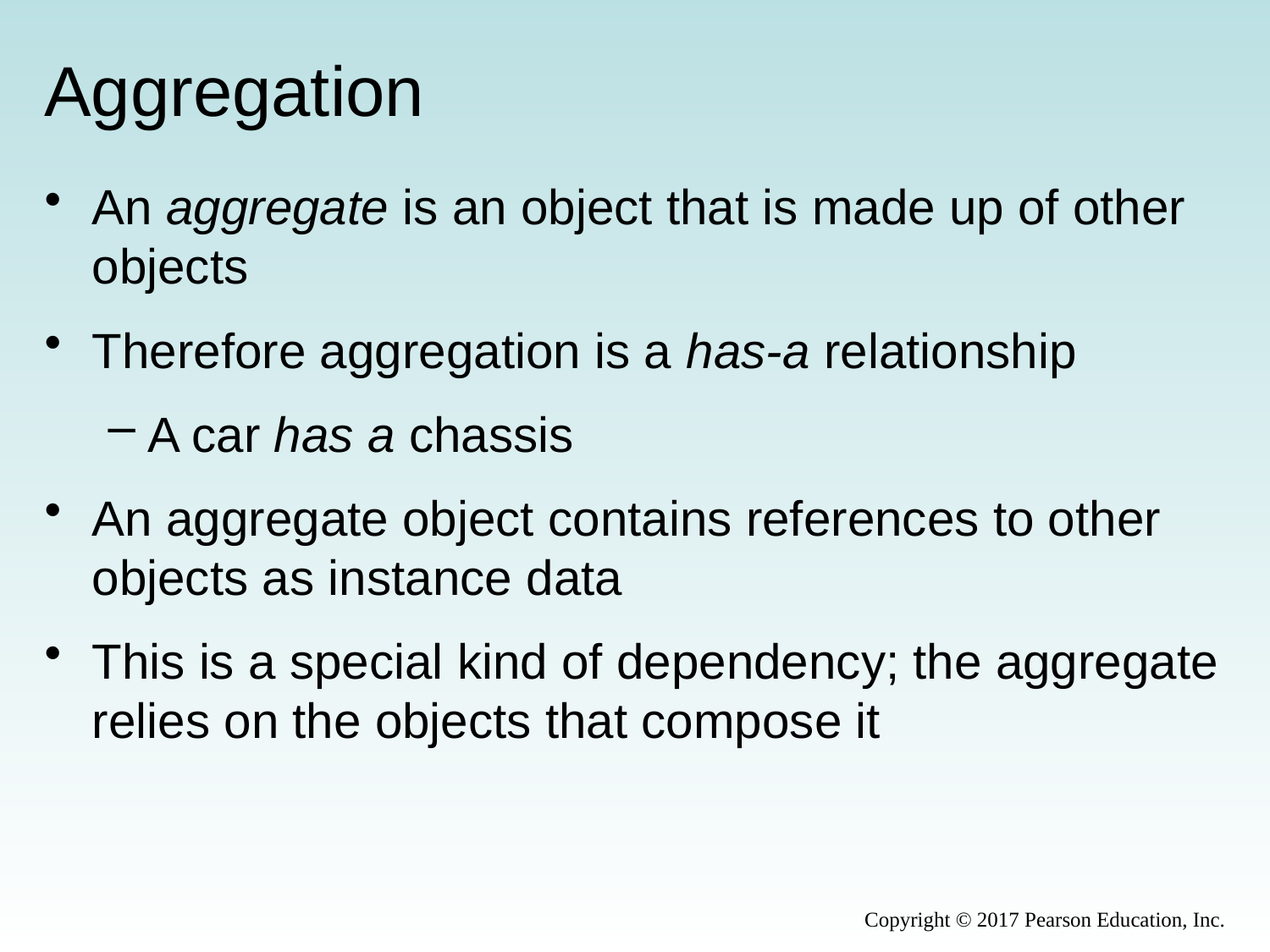

# Aggregation
An aggregate is an object that is made up of other objects
Therefore aggregation is a has-a relationship
A car has a chassis
An aggregate object contains references to other objects as instance data
This is a special kind of dependency; the aggregate relies on the objects that compose it
Copyright © 2017 Pearson Education, Inc.